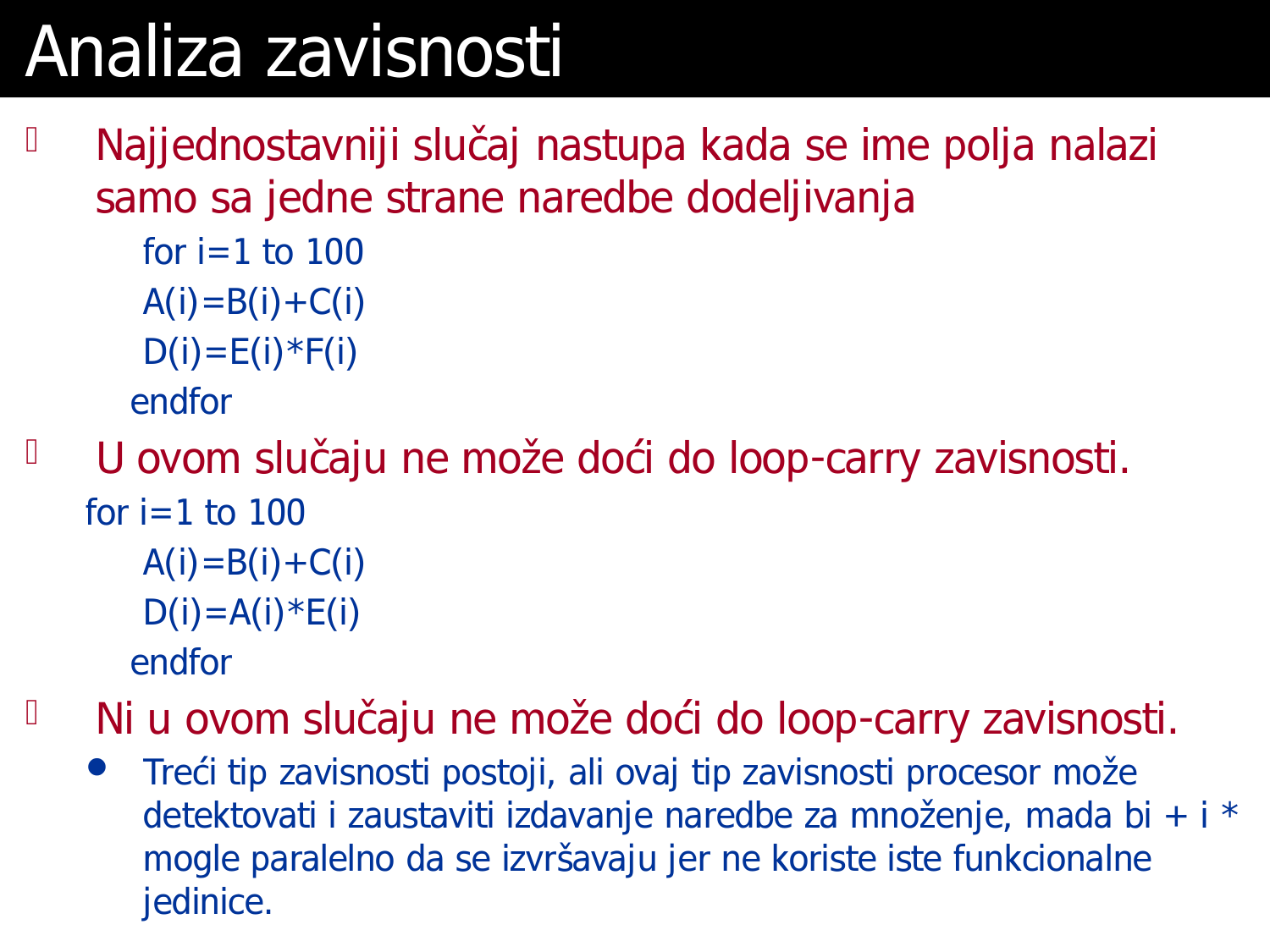

# Analiza zavisnosti
Najjednostavniji slučaj nastupa kada se ime polja nalazi samo sa jedne strane naredbe dodeljivanja
	for i=1 to 100
		A(i)=B(i)+C(i)
		D(i)=E(i)*F(i)
    endfor
U ovom slučaju ne može doći do loop-carry zavisnosti.
for i=1 to 100
		A(i)=B(i)+C(i)
		D(i)=A(i)*E(i)
    endfor
Ni u ovom slučaju ne može doći do loop-carry zavisnosti.
Treći tip zavisnosti postoji, ali ovaj tip zavisnosti procesor može detektovati i zaustaviti izdavanje naredbe za množenje, mada bi + i * mogle paralelno da se izvršavaju jer ne koriste iste funkcionalne jedinice.